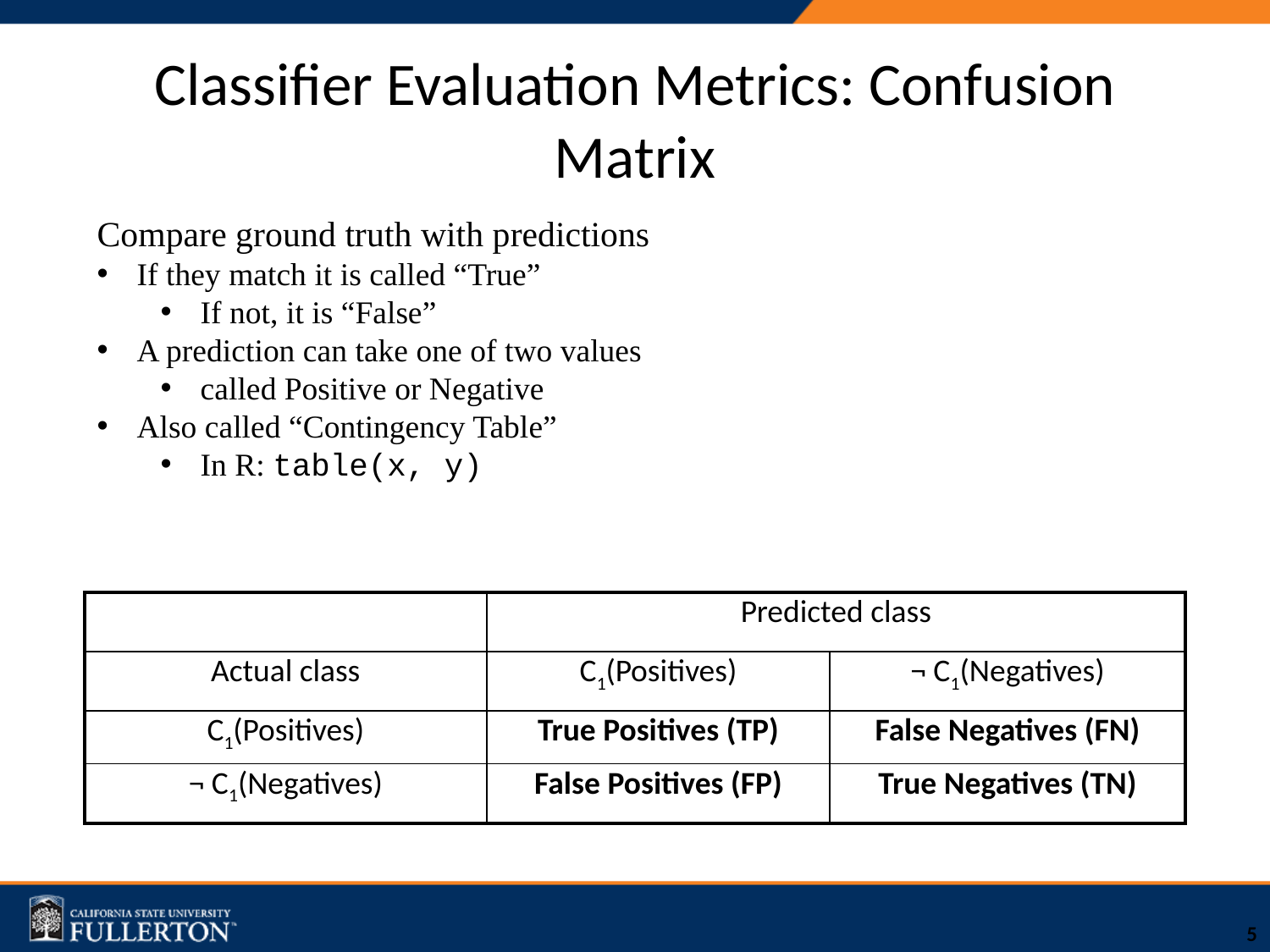

# Classifier Evaluation Metrics: Confusion Matrix
Compare ground truth with predictions
If they match it is called “True”
If not, it is “False”
A prediction can take one of two values
called Positive or Negative
Also called “Contingency Table”
In R: table(x, y)
|  | Predicted class |  |
| --- | --- | --- |
| Actual class | C1(Positives) | ¬ C1(Negatives) |
| C1(Positives) | True Positives (TP) | False Negatives (FN) |
| ¬ C1(Negatives) | False Positives (FP) | True Negatives (TN) |
5